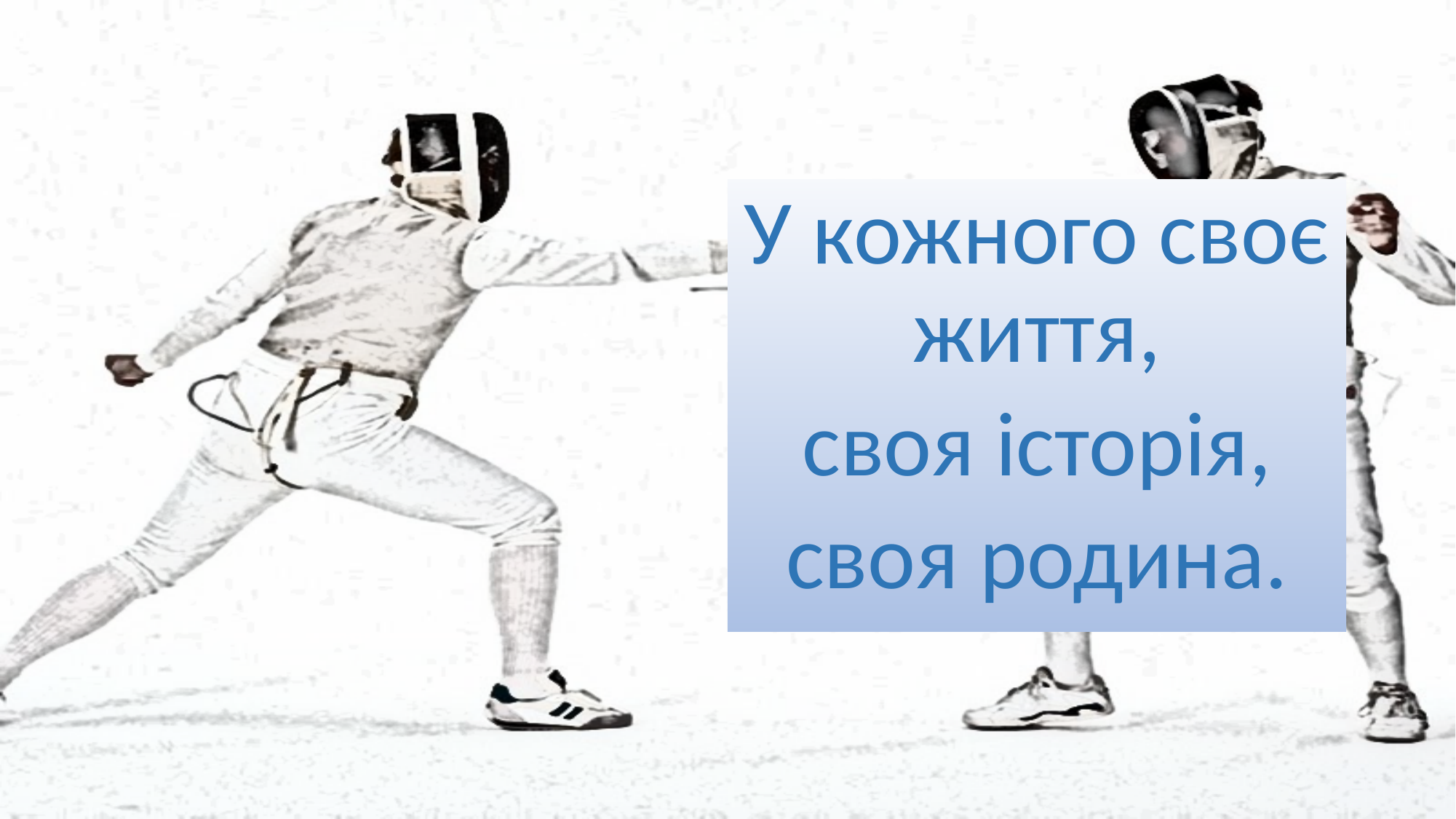

У кожного своє життя,
 своя історія,
своя родина.